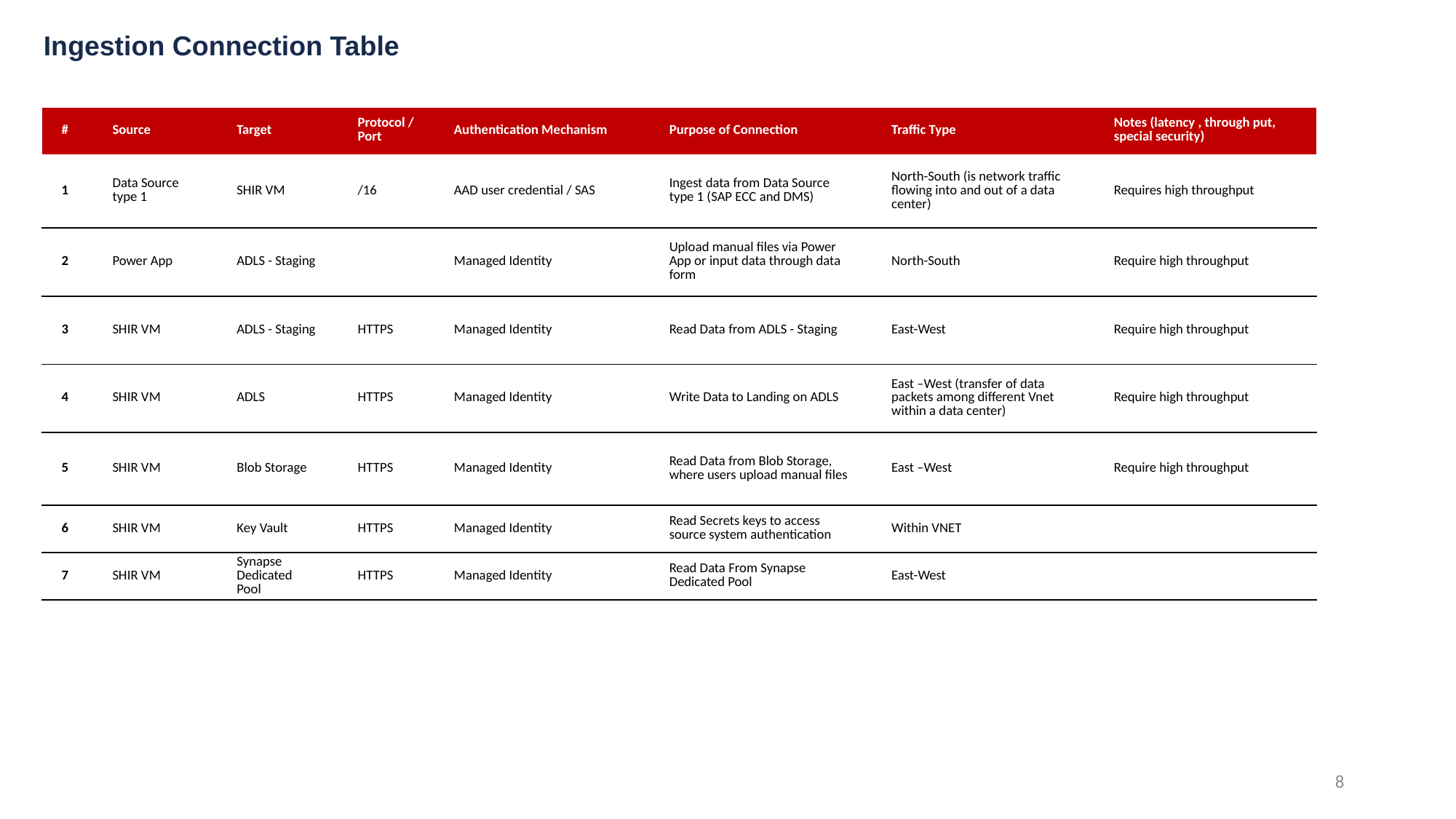

Ingestion Connection Table
| # | Source | Target | Protocol / Port | Authentication Mechanism | Purpose of Connection | Traffic Type | Notes (latency , through put, special security) |
| --- | --- | --- | --- | --- | --- | --- | --- |
| 1 | Data Source type 1 | SHIR VM | /16 | AAD user credential / SAS | Ingest data from Data Source type 1 (SAP ECC and DMS) | North-South (is network traffic flowing into and out of a data center) | Requires high throughput |
| 2 | Power App | ADLS - Staging |  | Managed Identity | Upload manual files via Power App or input data through data form | North-South | Require high throughput |
| 3 | SHIR VM | ADLS - Staging | HTTPS | Managed Identity | Read Data from ADLS - Staging | East-West | Require high throughput |
| 4 | SHIR VM | ADLS | HTTPS | Managed Identity | Write Data to Landing on ADLS | East –West (transfer of data packets among different Vnet within a data center) | Require high throughput |
| 5 | SHIR VM | Blob Storage | HTTPS | Managed Identity | Read Data from Blob Storage, where users upload manual files | East –West | Require high throughput |
| 6 | SHIR VM | Key Vault | HTTPS | Managed Identity | Read Secrets keys to access source system authentication | Within VNET |  |
| 7 | SHIR VM | Synapse Dedicated Pool | HTTPS | Managed Identity | Read Data From Synapse Dedicated Pool | East-West |  |
8